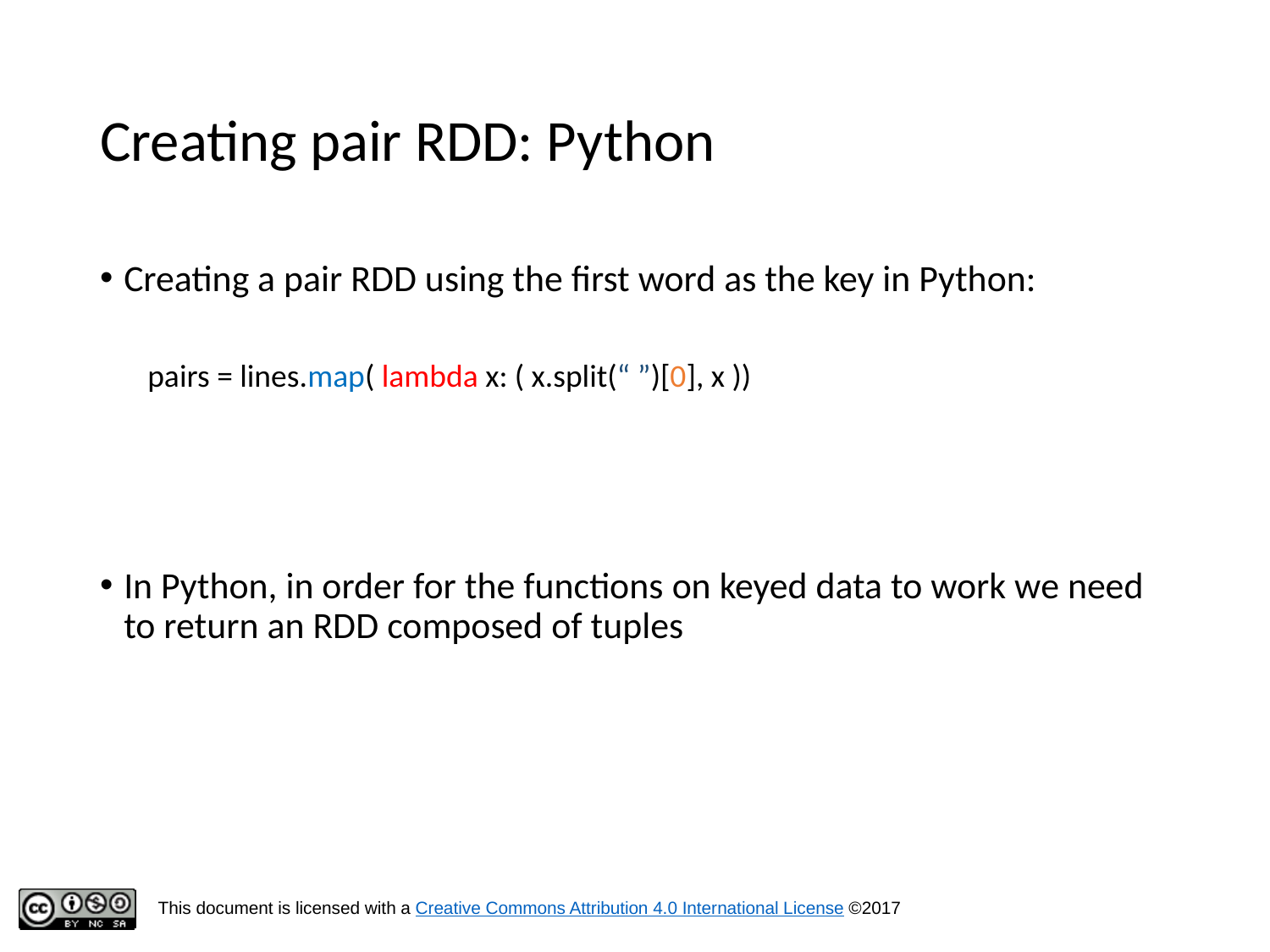

# Creating pair RDD: Python
Creating a pair RDD using the first word as the key in Python:

pairs = lines.map( lambda x: ( x.split(“ ”)[0], x ))

In Python, in order for the functions on keyed data to work we need to return an RDD composed of tuples